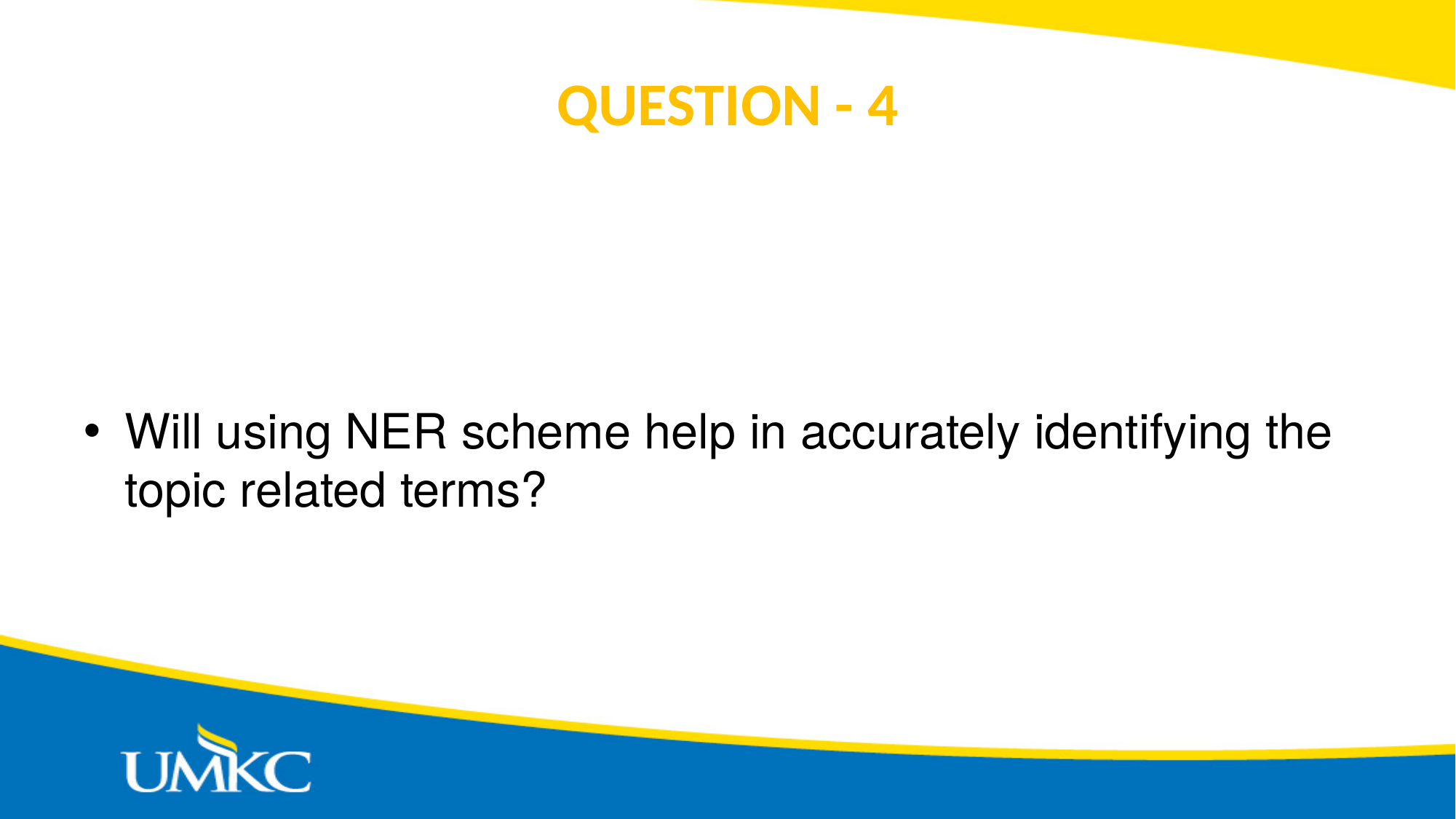

# QUESTION - 4

Will using NER scheme help in accurately identifying the topic related terms?